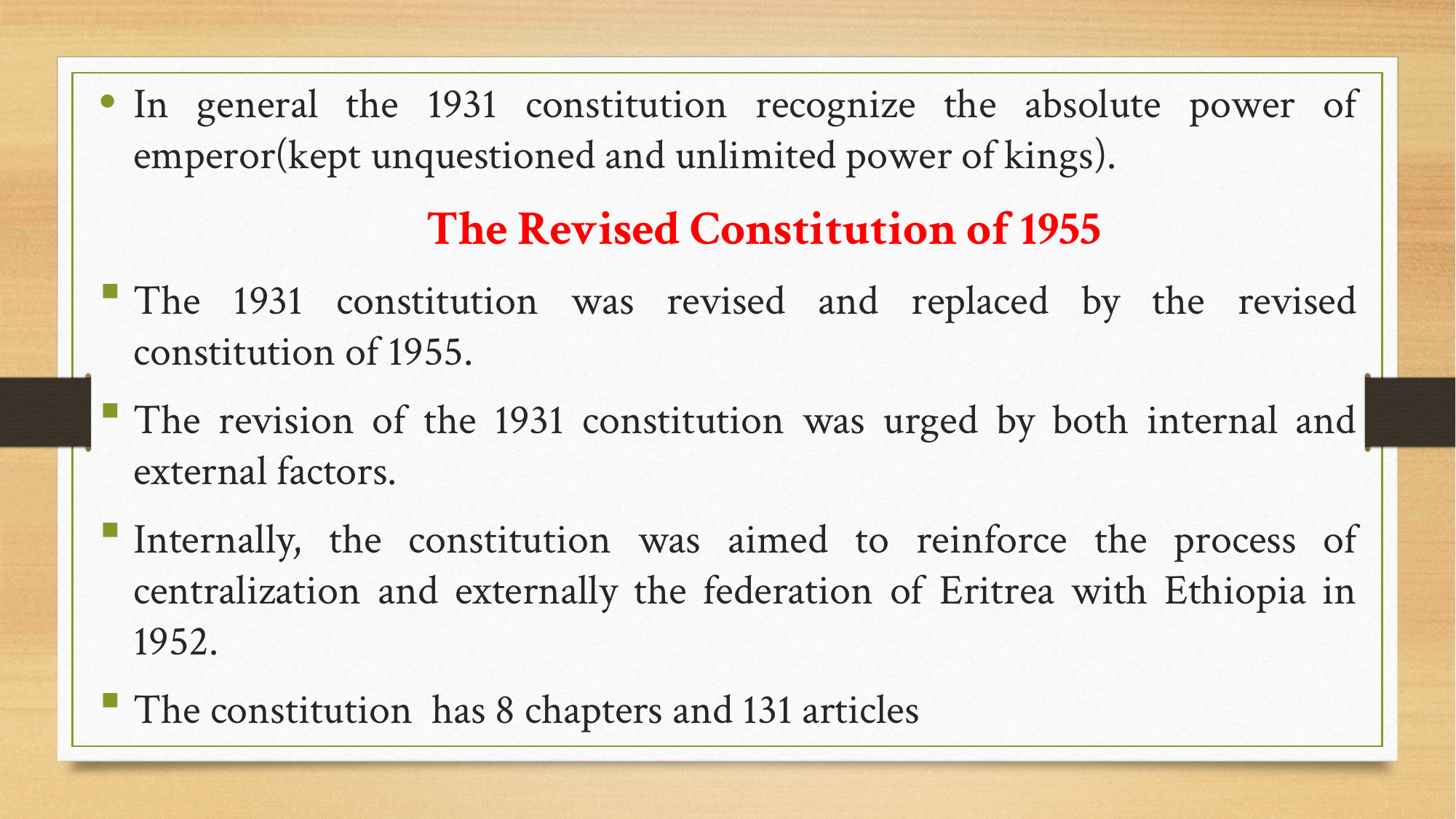

In general the 1931 constitution recognize the absolute power of emperor(kept unquestioned and unlimited power of kings).
			The Revised Constitution of 1955
The 1931 constitution was revised and replaced by the revised constitution of 1955.
The revision of the 1931 constitution was urged by both internal and external factors.
Internally, the constitution was aimed to reinforce the process of centralization and externally the federation of Eritrea with Ethiopia in 1952.
The constitution  has 8 chapters and 131 articles